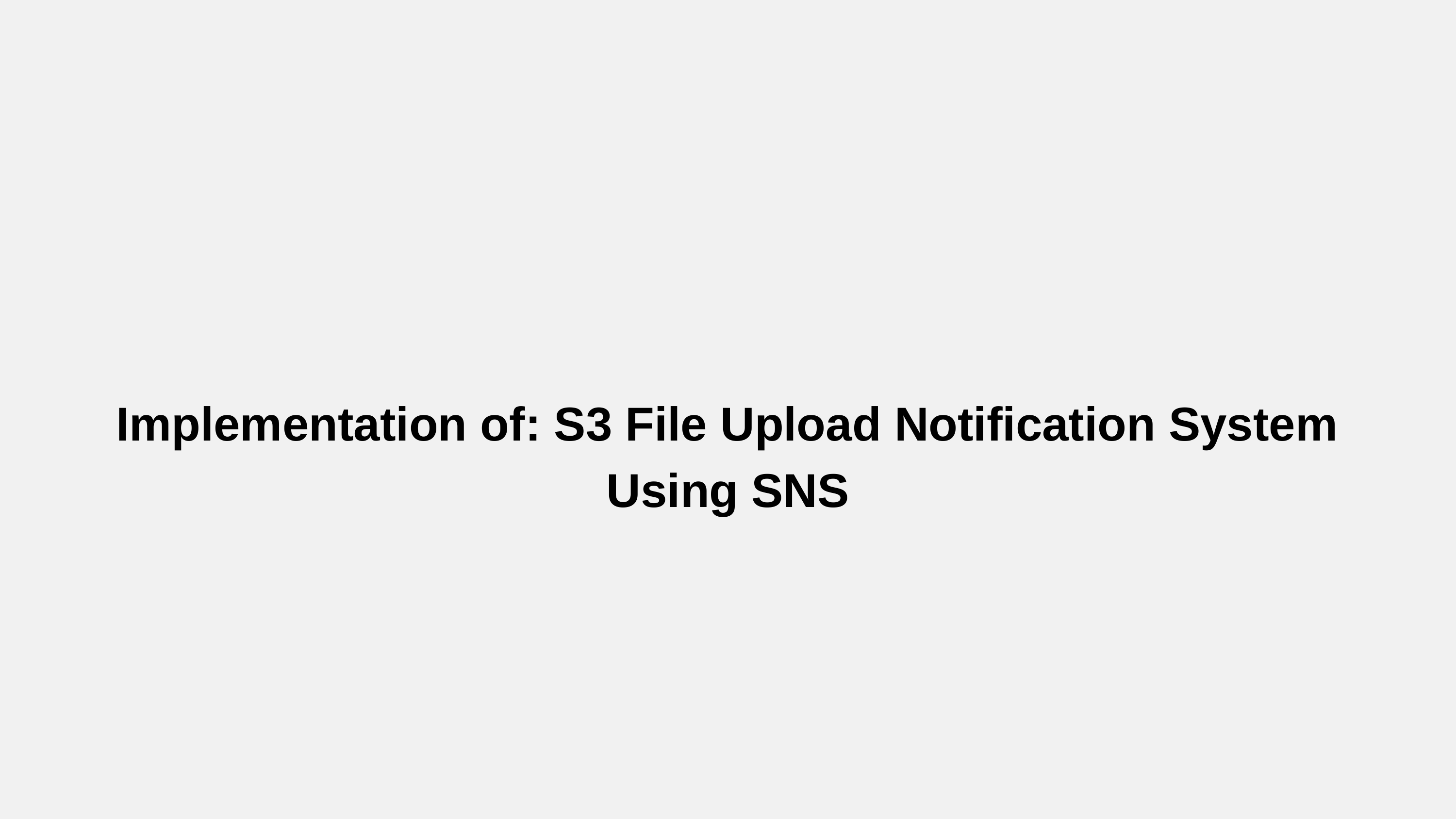

Implementation of: S3 File Upload Notification System Using SNS